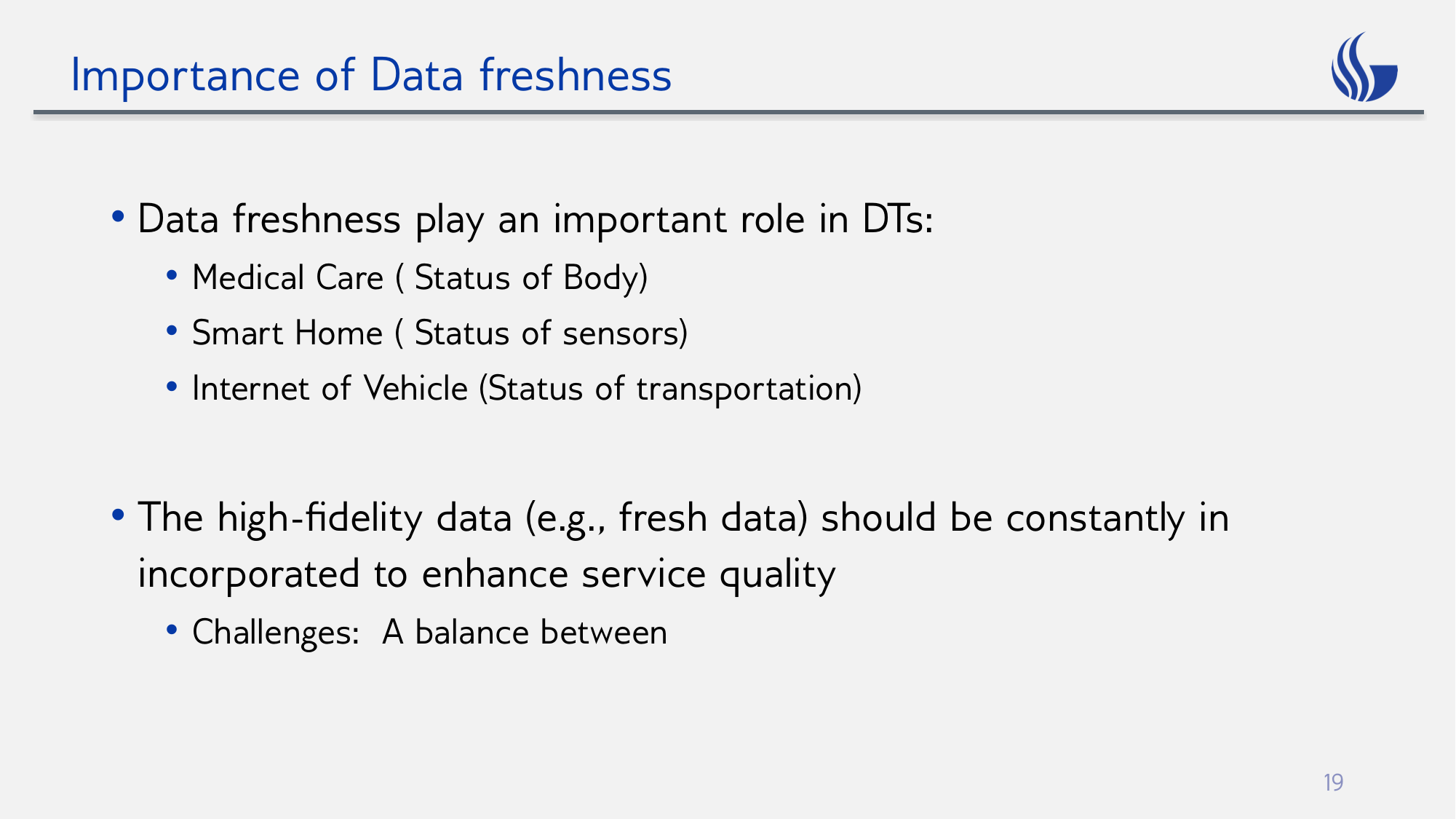

# Importance of Data freshness
Data freshness play an important role in DTs:
Medical Care ( Status of Body)
Smart Home ( Status of sensors)
Internet of Vehicle (Status of transportation)

The high-fidelity data (e.g., fresh data) should be constantly in incorporated to enhance service quality
Challenges:  A balance between

19